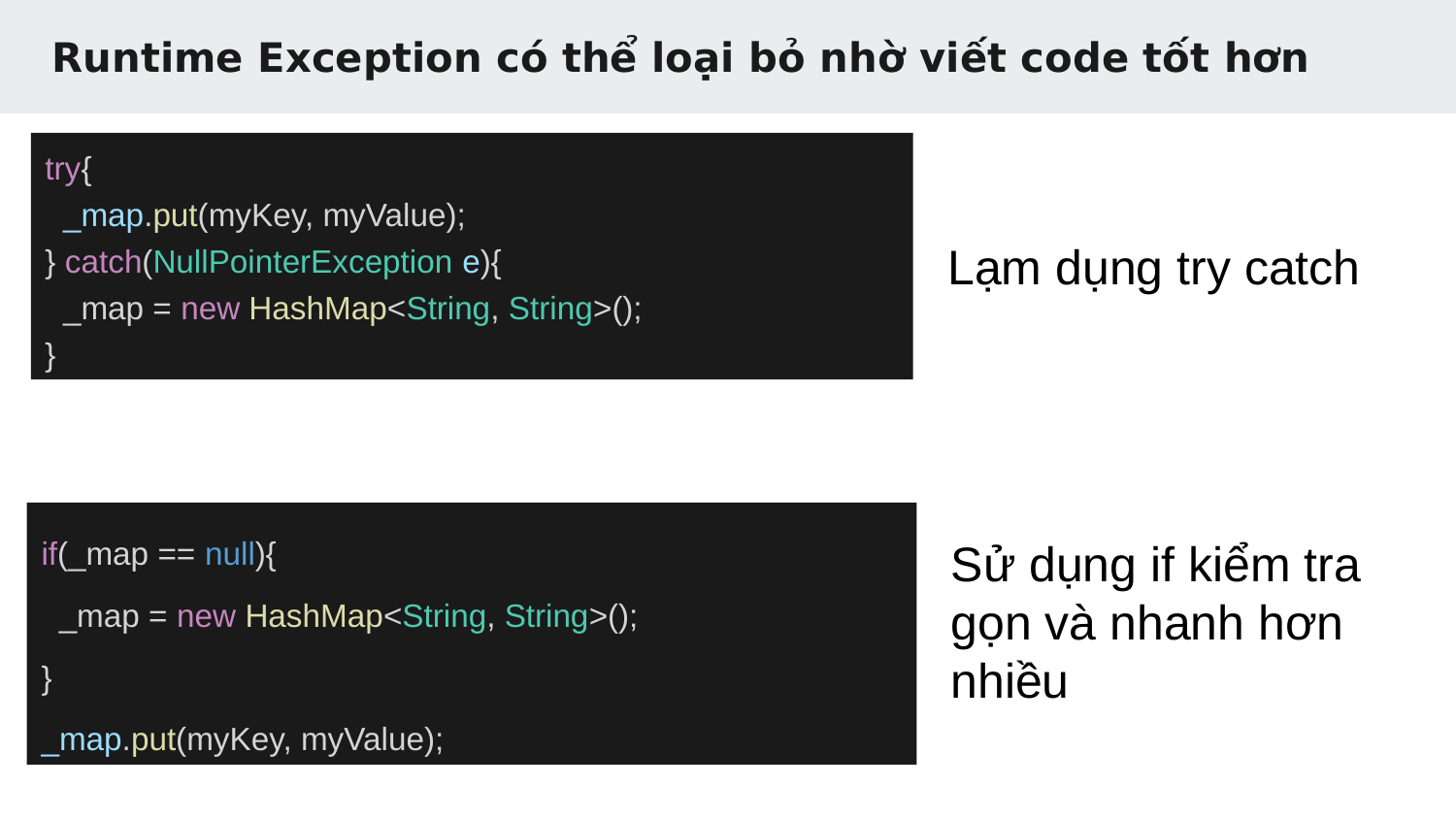

# Runtime Exception có thể loại bỏ nhờ viết code tốt hơn
try{
  _map.put(myKey, myValue);
} catch(NullPointerException e){
  _map = new HashMap<String, String>();
}
Lạm dụng try catch
if(_map == null){
  _map = new HashMap<String, String>();
}
_map.put(myKey, myValue);
Sử dụng if kiểm tra
gọn và nhanh hơn
nhiều